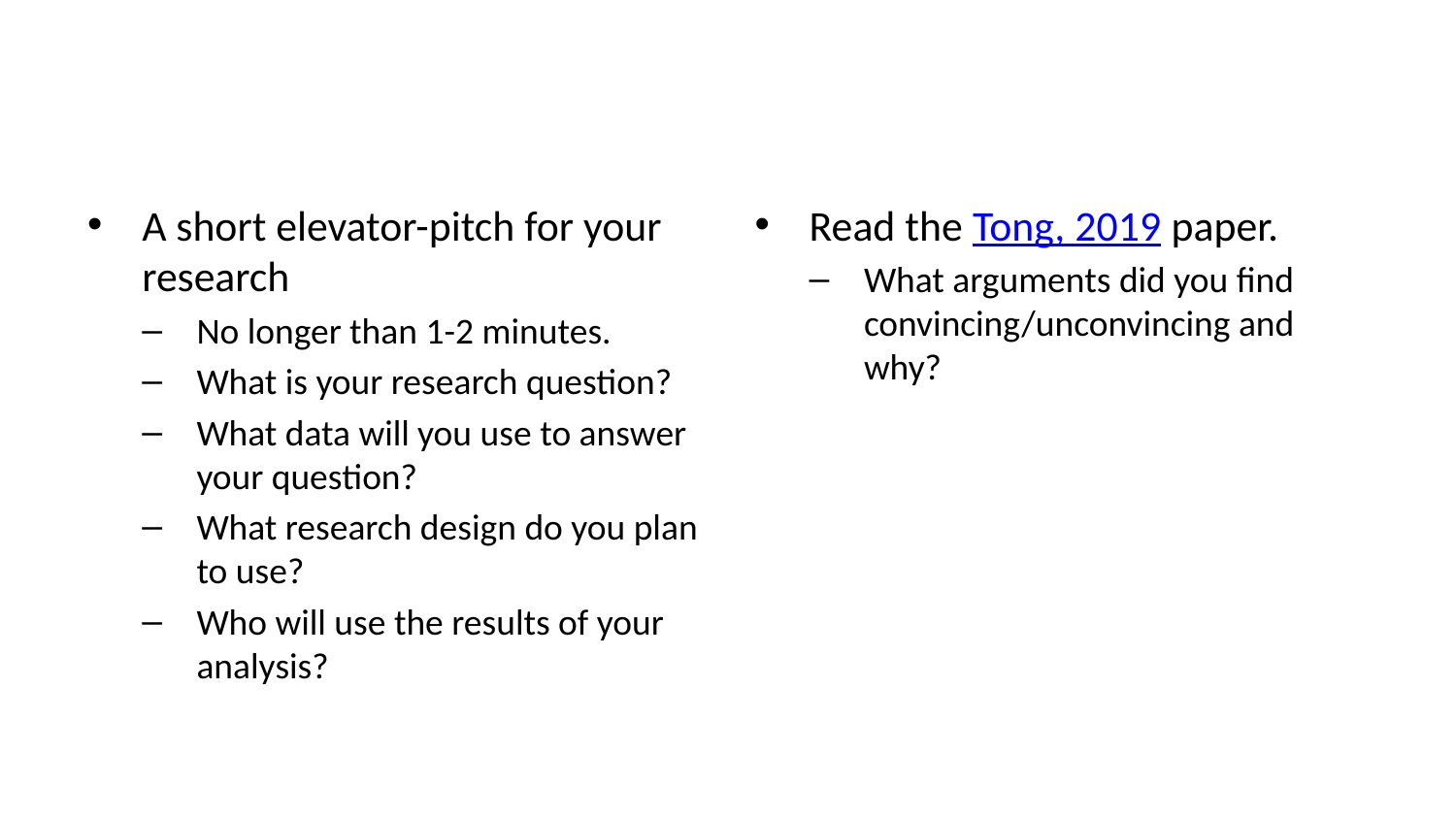

A short elevator-pitch for your research
No longer than 1-2 minutes.
What is your research question?
What data will you use to answer your question?
What research design do you plan to use?
Who will use the results of your analysis?
Read the Tong, 2019 paper.
What arguments did you find convincing/unconvincing and why?